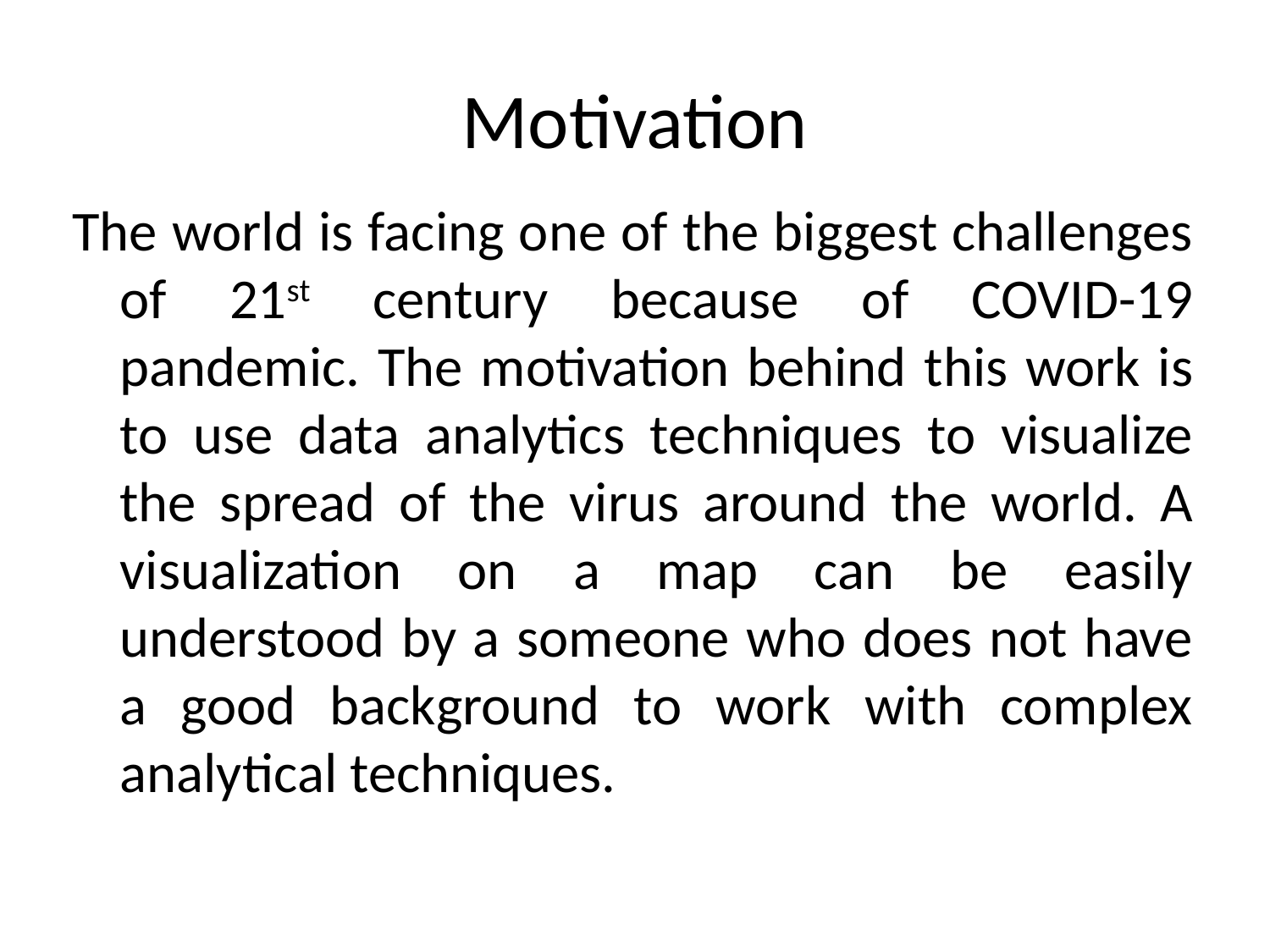

# Motivation
The world is facing one of the biggest challenges of 21st century because of COVID-19 pandemic. The motivation behind this work is to use data analytics techniques to visualize the spread of the virus around the world. A visualization on a map can be easily understood by a someone who does not have a good background to work with complex analytical techniques.